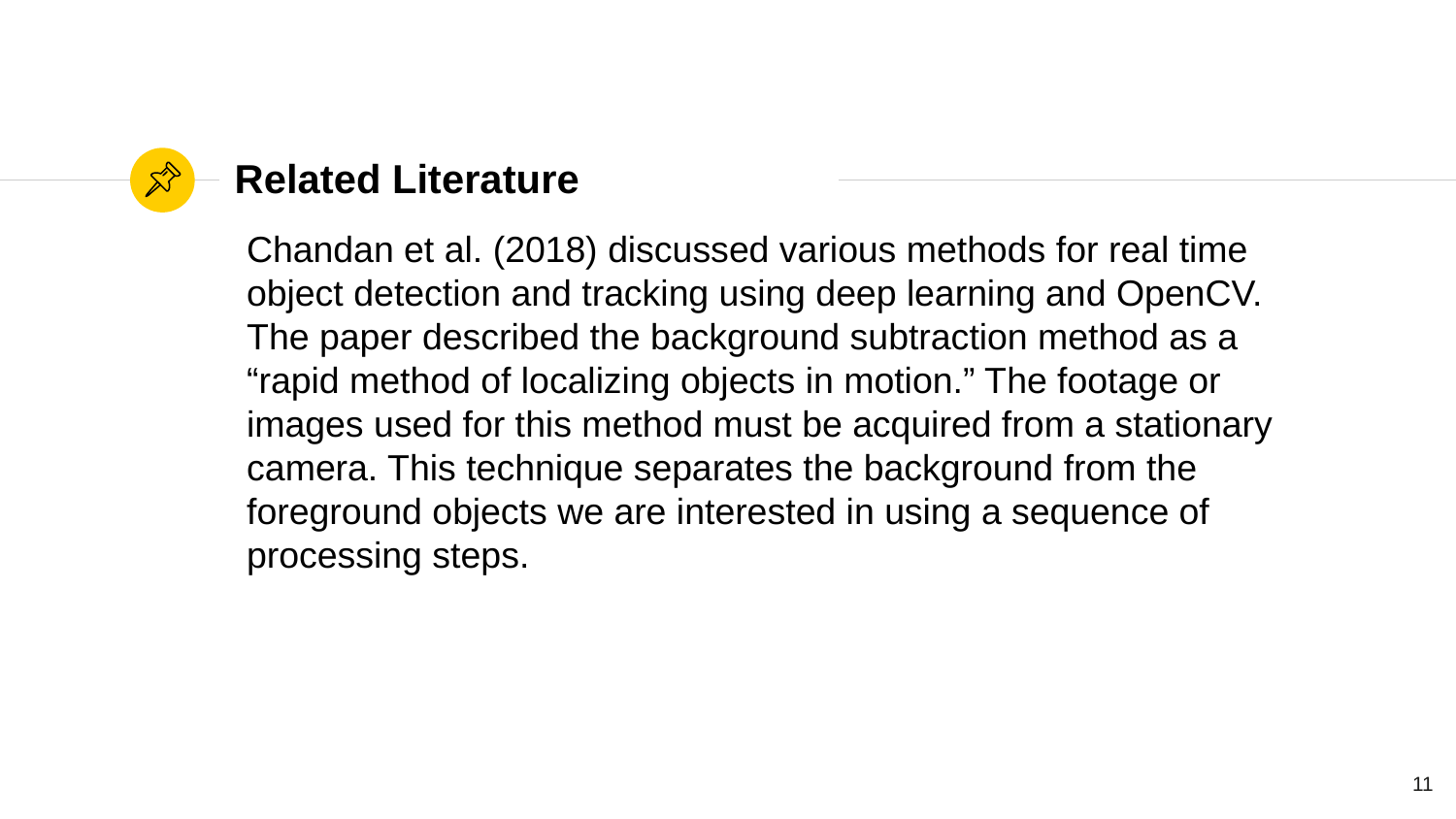

# Related Literature

Chandan et al. (2018) discussed various methods for real time object detection and tracking using deep learning and OpenCV. The paper described the background subtraction method as a “rapid method of localizing objects in motion.” The footage or images used for this method must be acquired from a stationary camera. This technique separates the background from the foreground objects we are interested in using a sequence of processing steps.
11